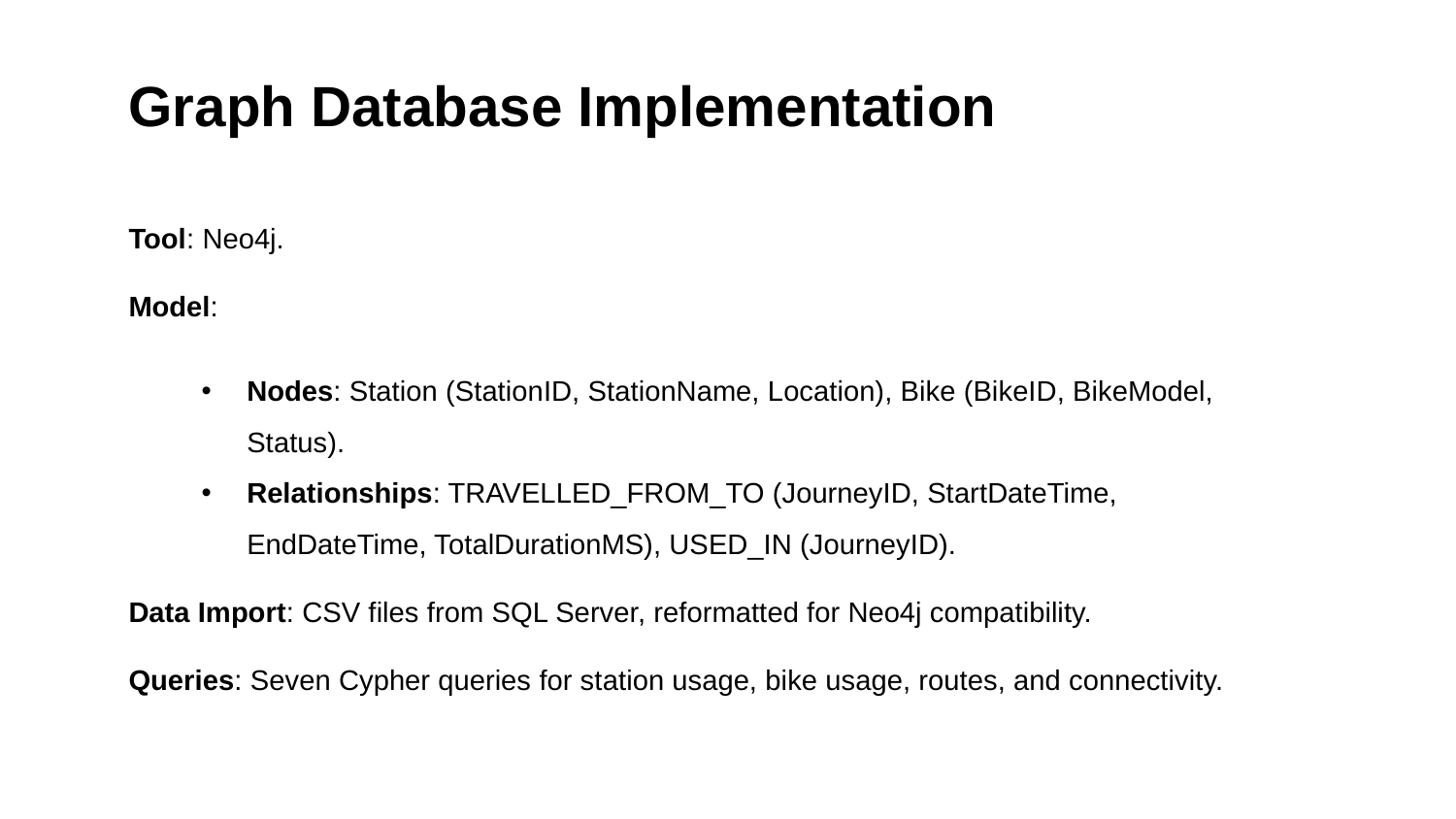

Graph Database Implementation
Tool: Neo4j.

Model:

Nodes: Station (StationID, StationName, Location), Bike (BikeID, BikeModel, Status).
Relationships: TRAVELLED_FROM_TO (JourneyID, StartDateTime, EndDateTime, TotalDurationMS), USED_IN (JourneyID).

Data Import: CSV files from SQL Server, reformatted for Neo4j compatibility.

Queries: Seven Cypher queries for station usage, bike usage, routes, and connectivity.